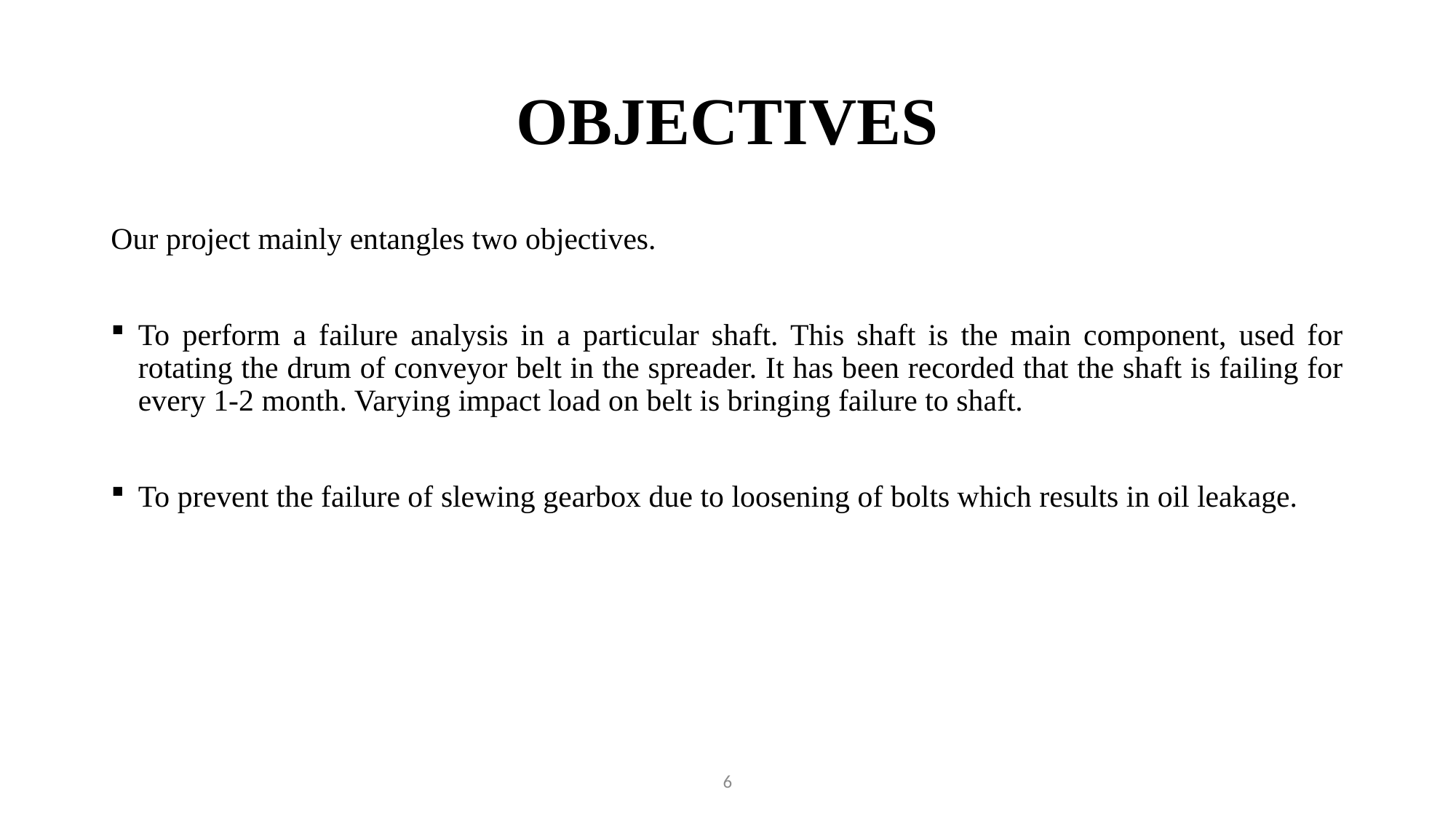

# OBJECTIVES
Our project mainly entangles two objectives.

To perform a failure analysis in a particular shaft. This shaft is the main component, used for rotating the drum of conveyor belt in the spreader. It has been recorded that the shaft is failing for every 1-2 month. Varying impact load on belt is bringing failure to shaft.

To prevent the failure of slewing gearbox due to loosening of bolts which results in oil leakage.
6